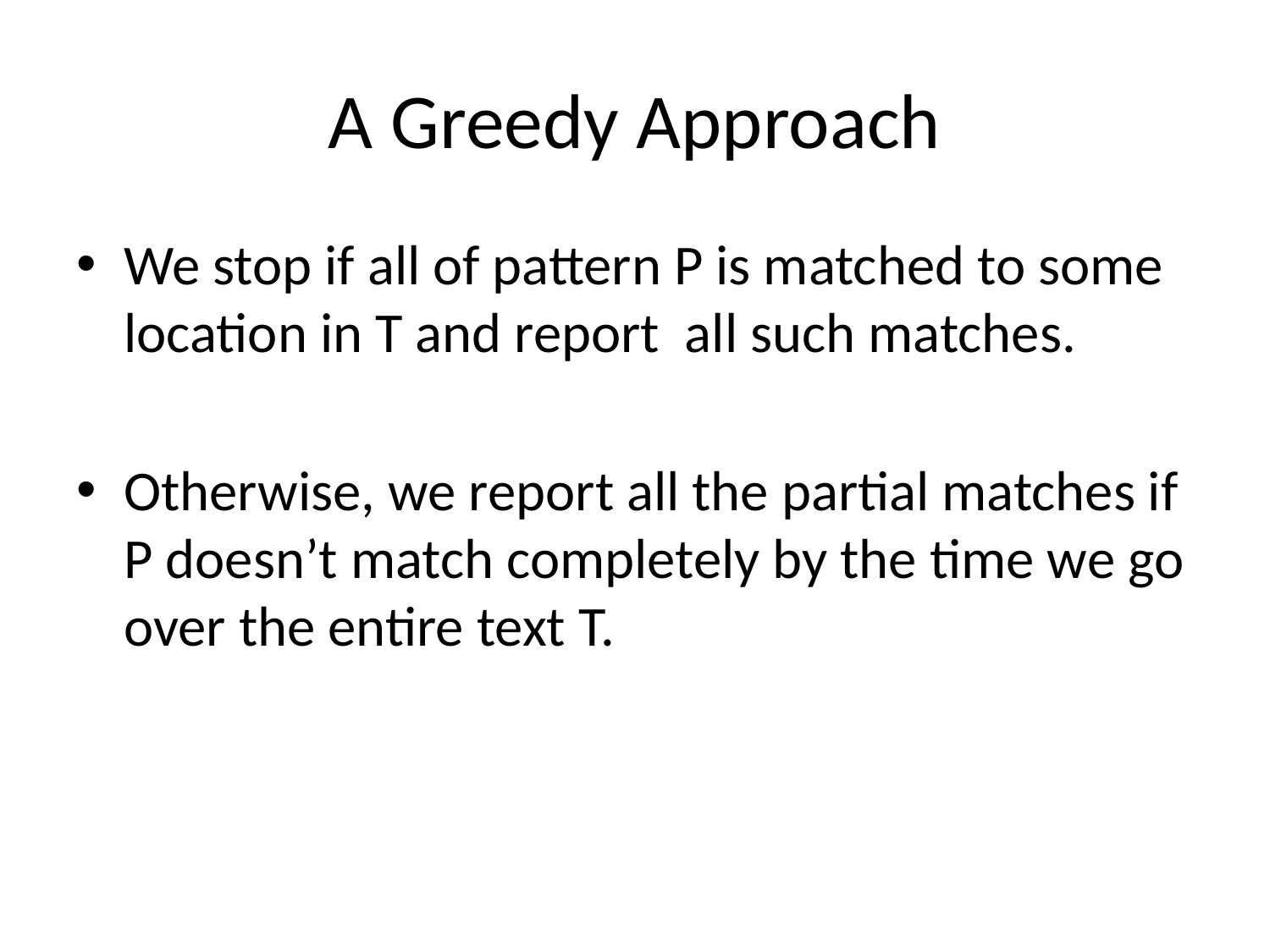

# A Greedy Approach
We stop if all of pattern P is matched to some location in T and report  all such matches.

Otherwise, we report all the partial matches if P doesn’t match completely by the time we go over the entire text T.